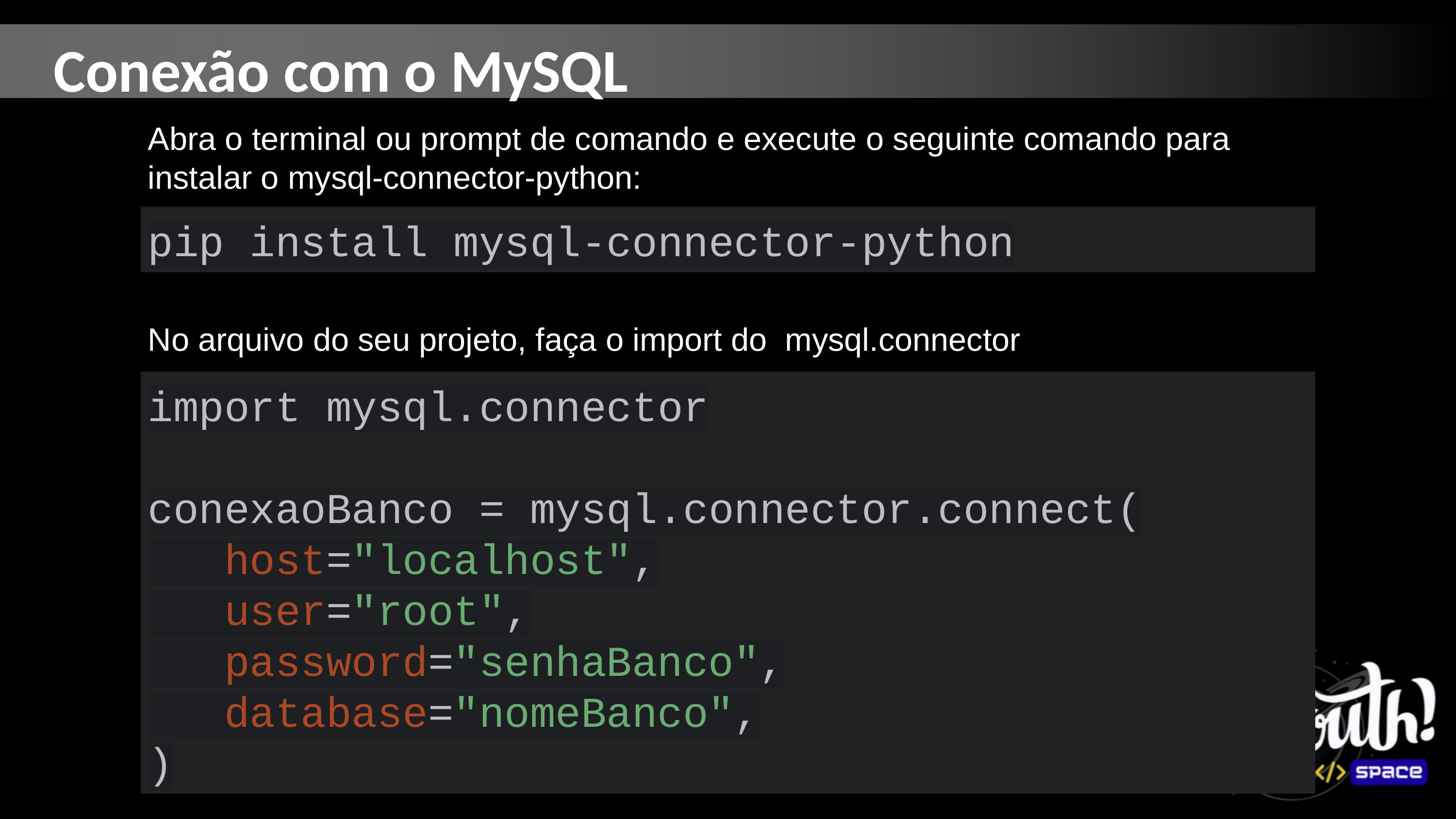

Conexão com o MySQL

Abra o terminal ou prompt de comando e execute o seguinte comando para instalar o mysql-connector-python:
pip install mysql-connector-python
No arquivo do seu projeto, faça o import do  mysql.connector

import mysql.connector

conexaoBanco = mysql.connector.connect(
   host="localhost",
   user="root",
   password="senhaBanco",
   database="nomeBanco",
)